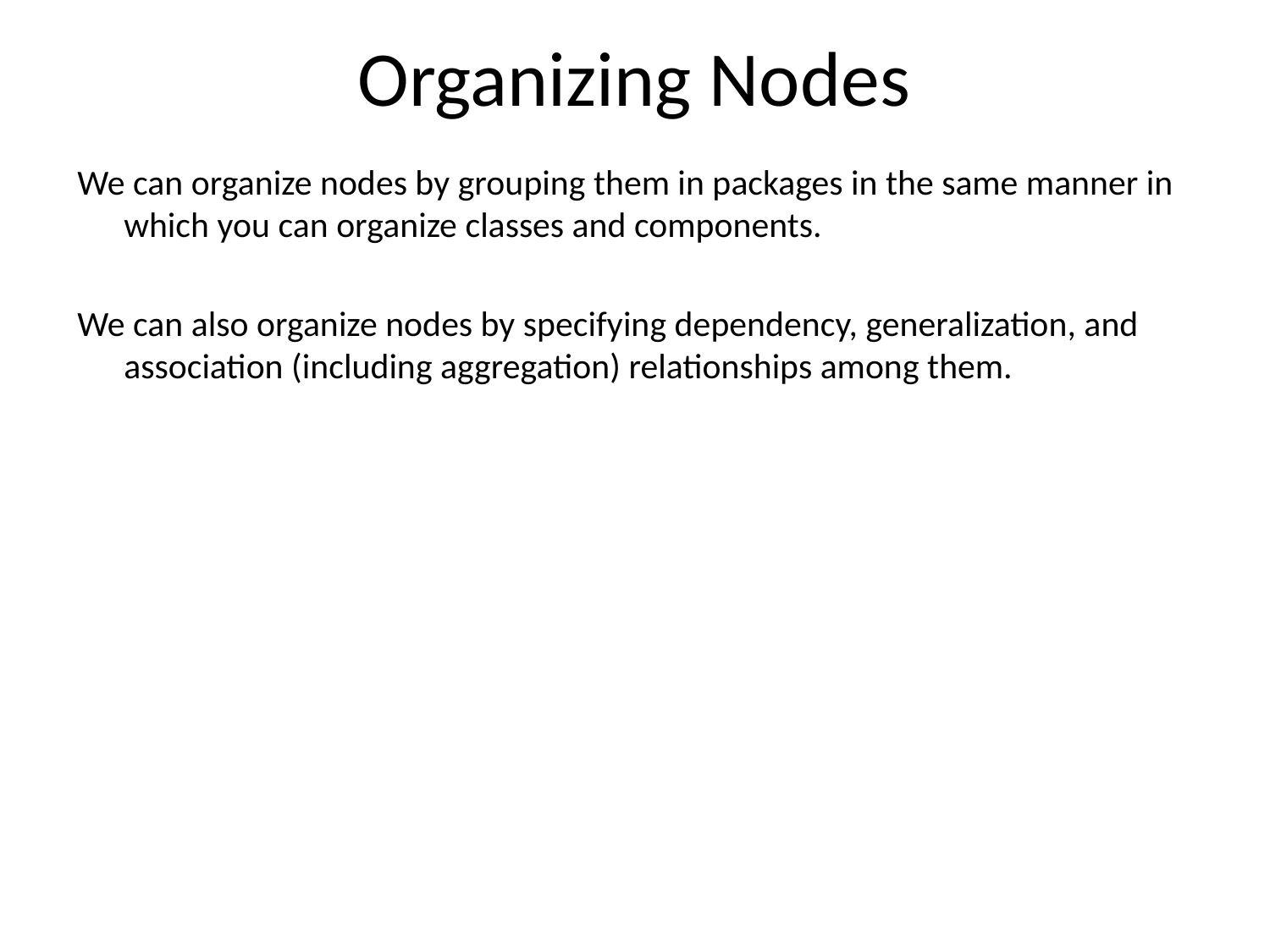

# Organizing Nodes
We can organize nodes by grouping them in packages in the same manner in which you can organize classes and components.

We can also organize nodes by specifying dependency, generalization, and association (including aggregation) relationships among them.